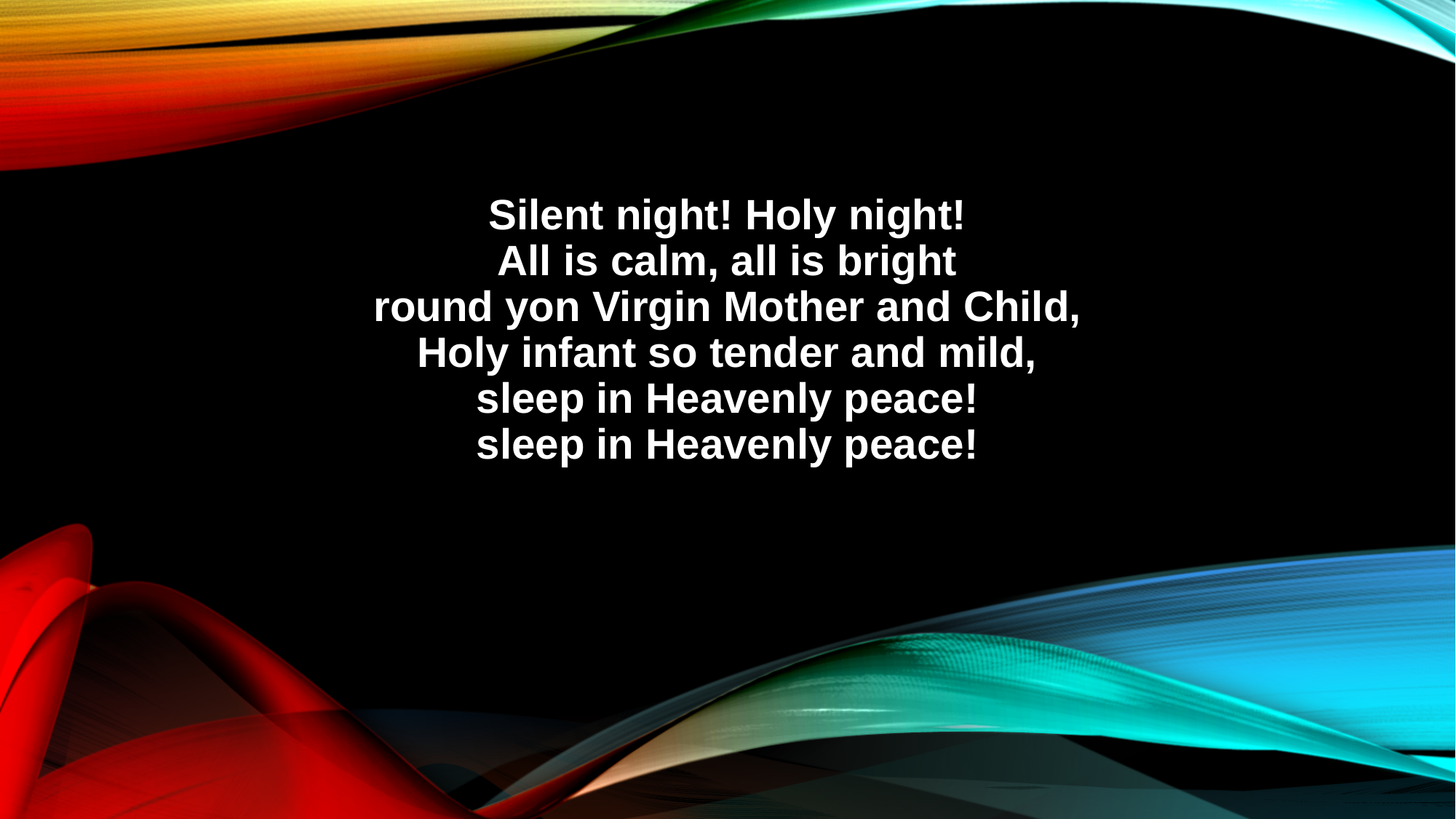

Silent night! Holy night!
All is calm, all is bright
round yon Virgin Mother and Child,
Holy infant so tender and mild,
sleep in Heavenly peace!
sleep in Heavenly peace!